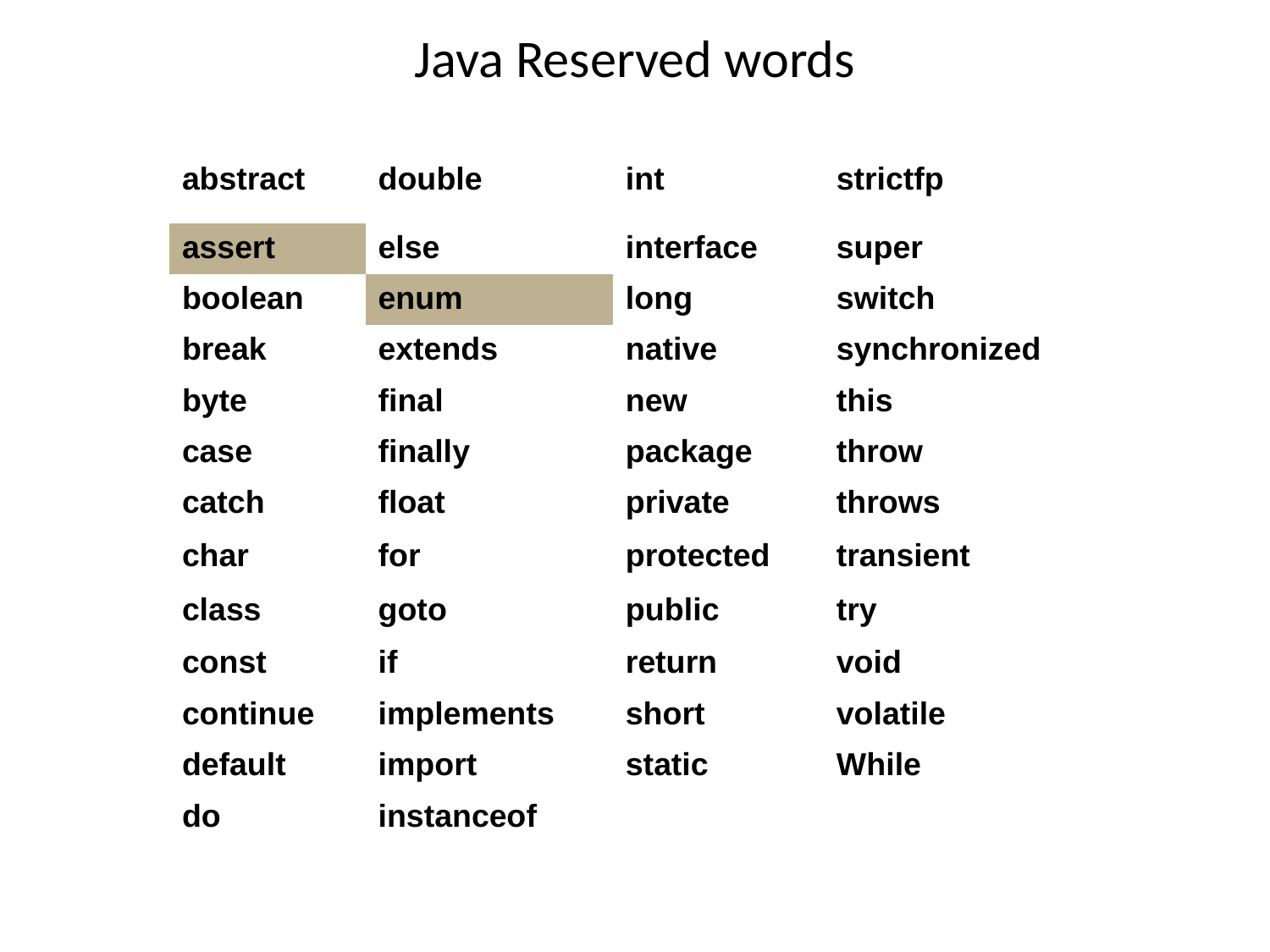

# Java Reserved words
| abstract | double | int | strictfp |
| --- | --- | --- | --- |
| assert | else | interface | super |
| boolean | enum | long | switch |
| break | extends | native | synchronized |
| byte | final | new | this |
| case | finally | package | throw |
| catch | float | private | throws |
| char | for | protected | transient |
| class | goto | public | try |
| const | if | return | void |
| continue | implements | short | volatile |
| default | import | static | While |
| do | instanceof |  |  |